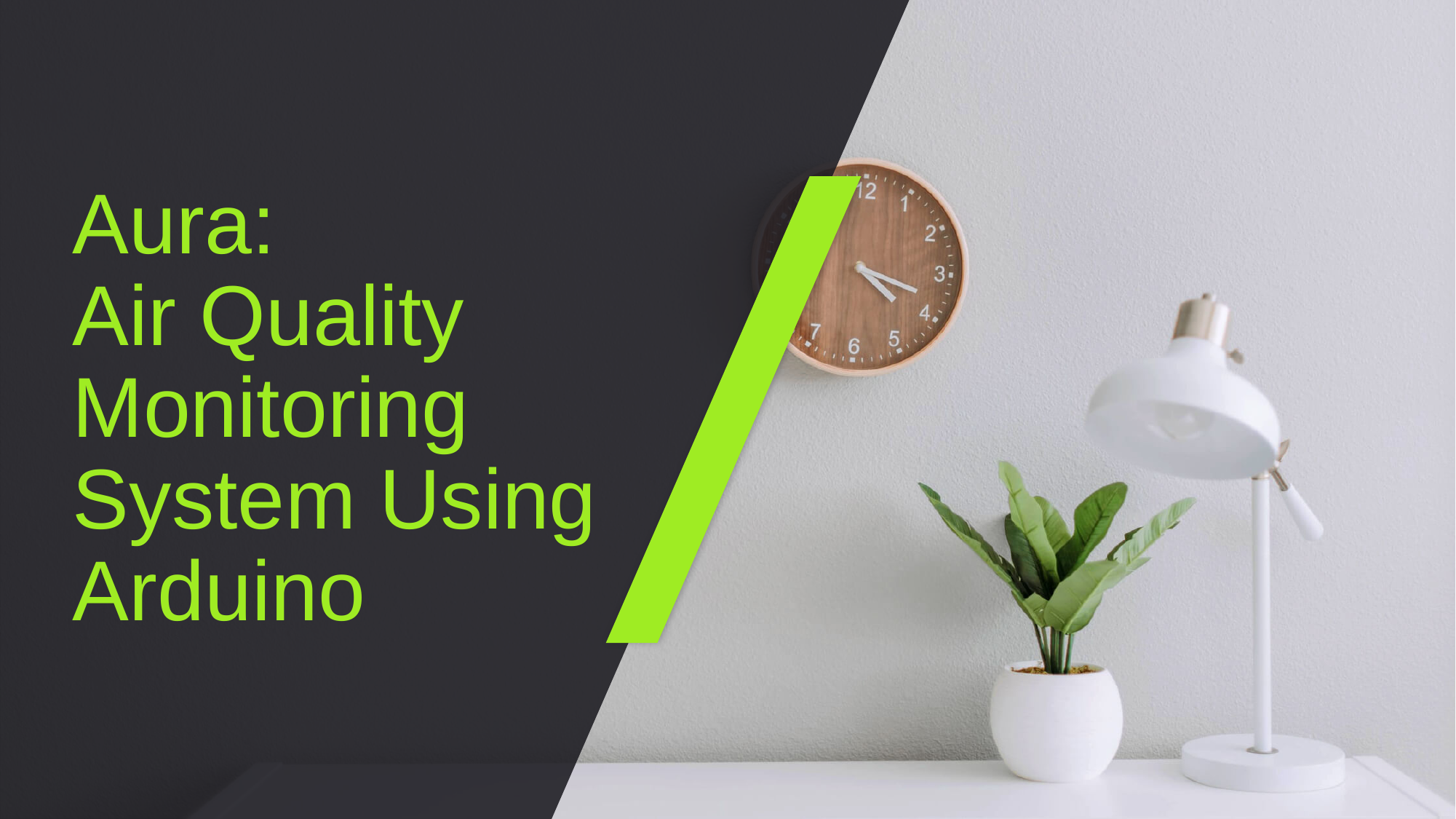

# Aura: Air Quality Monitoring System Using Arduino